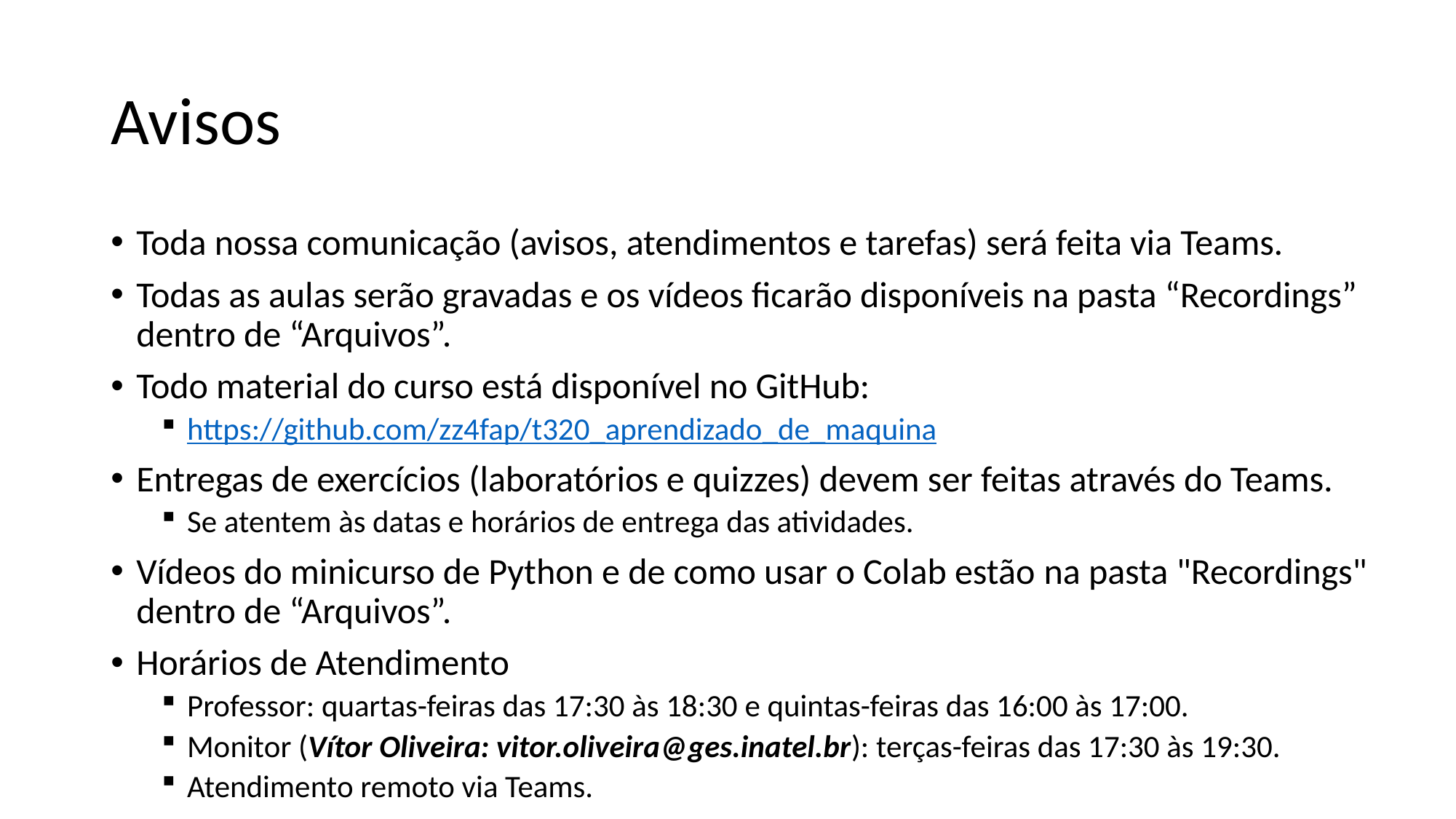

# Avisos
Toda nossa comunicação (avisos, atendimentos e tarefas) será feita via Teams.
Todas as aulas serão gravadas e os vídeos ficarão disponíveis na pasta “Recordings” dentro de “Arquivos”.
Todo material do curso está disponível no GitHub:
https://github.com/zz4fap/t320_aprendizado_de_maquina
Entregas de exercícios (laboratórios e quizzes) devem ser feitas através do Teams.
Se atentem às datas e horários de entrega das atividades.
Vídeos do minicurso de Python e de como usar o Colab estão na pasta "Recordings" dentro de “Arquivos”.
Horários de Atendimento
Professor: quartas-feiras das 17:30 às 18:30 e quintas-feiras das 16:00 às 17:00.
Monitor (Vítor Oliveira: vitor.oliveira@ges.inatel.br): terças-feiras das 17:30 às 19:30.
Atendimento remoto via Teams.